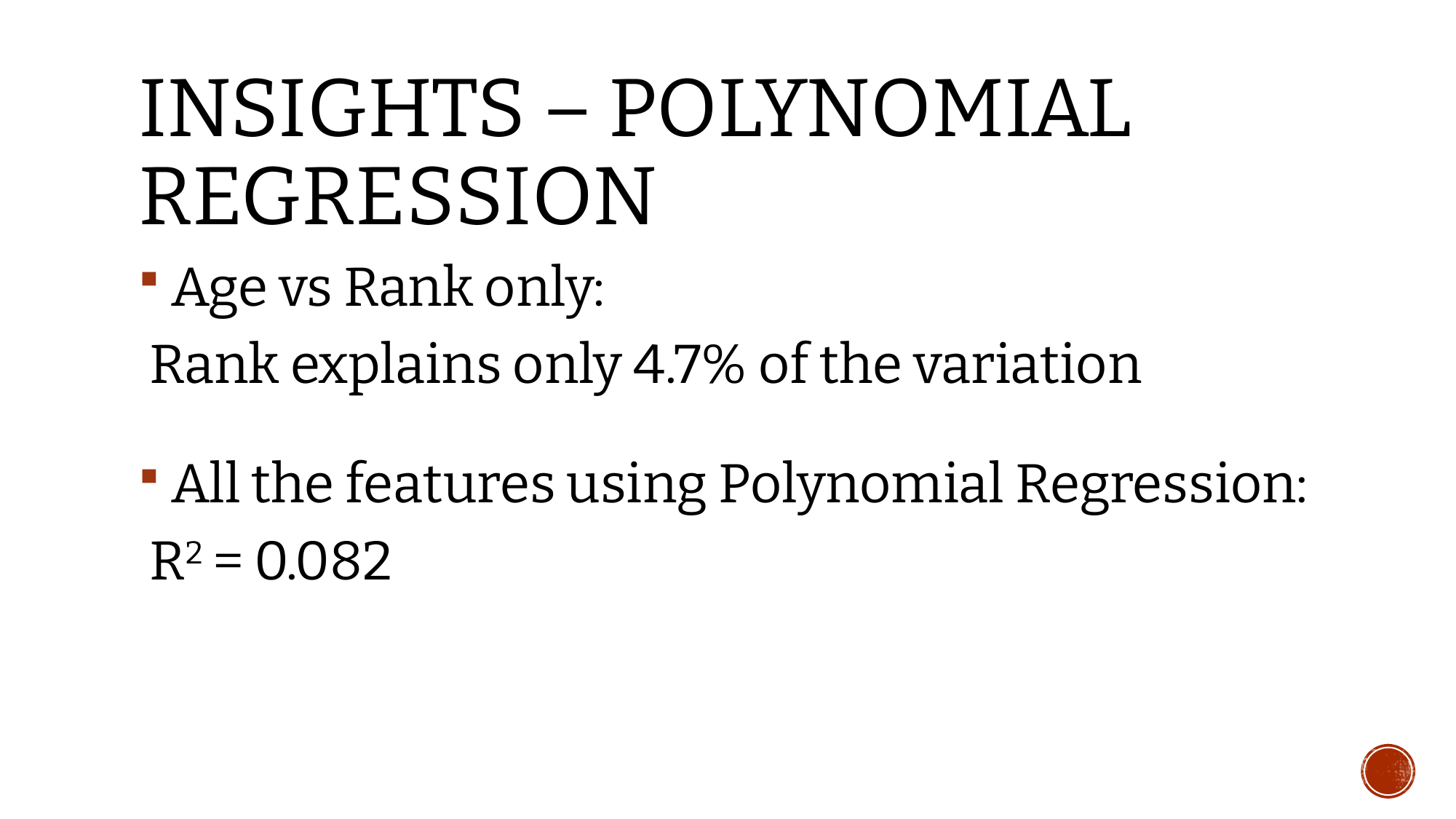

# insights – polynomial regression
 Age vs Rank only:
 Rank explains only 4.7% of the variation

 All the features using Polynomial Regression:
 R2 = 0.082